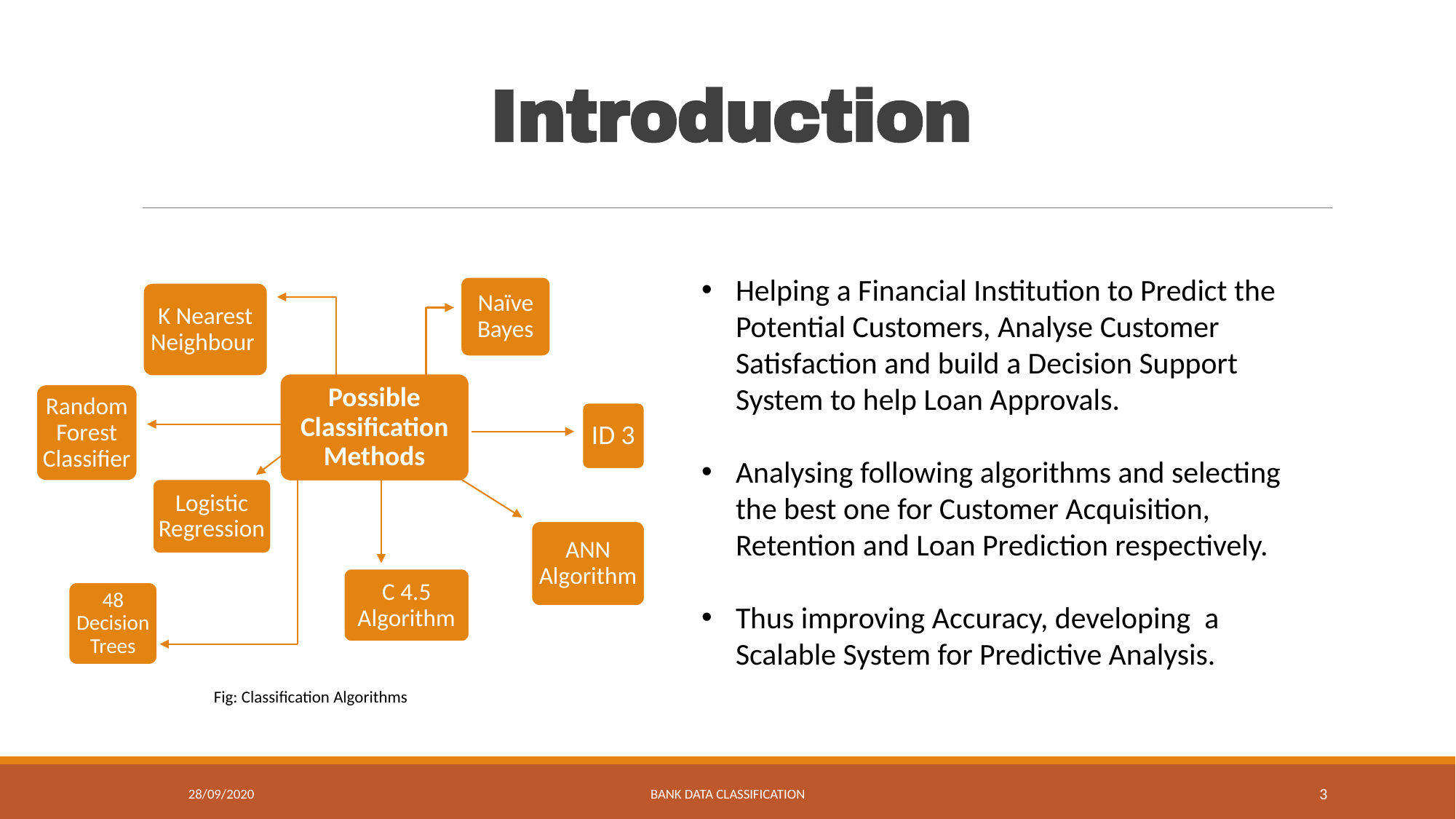

# Introduction
Helping a Financial Institution to Predict the Potential Customers, Analyse Customer Satisfaction and build a Decision Support System to help Loan Approvals.

Analysing following algorithms and selecting the best one for Customer Acquisition, Retention and Loan Prediction respectively.

Thus improving Accuracy, developing  a Scalable System for Predictive Analysis.

Naïve Bayes

K Nearest Neighbour

Possible Classification Methods

Random Forest Classifier

ID 3

Logistic Regression

ANN Algorithm

C 4.5 Algorithm

48 Decision Trees
Fig: Classification Algorithms
28/09/2020
BANK DATA CLASSIFICATION
3